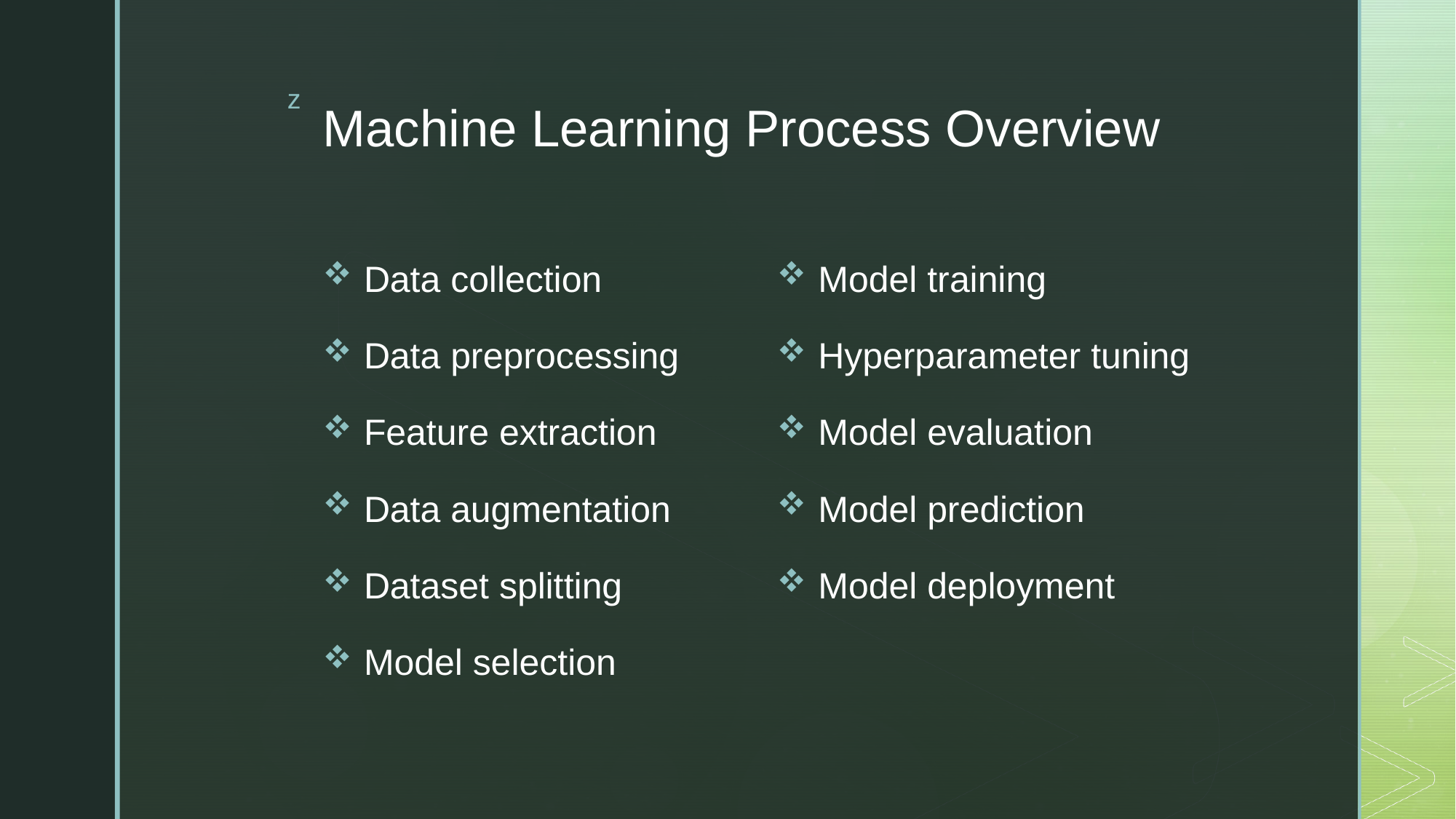

# Machine Learning Process Overview
Data collection
Data preprocessing
Feature extraction
Data augmentation
Dataset splitting
Model selection
Model training
Hyperparameter tuning
Model evaluation
Model prediction
Model deployment